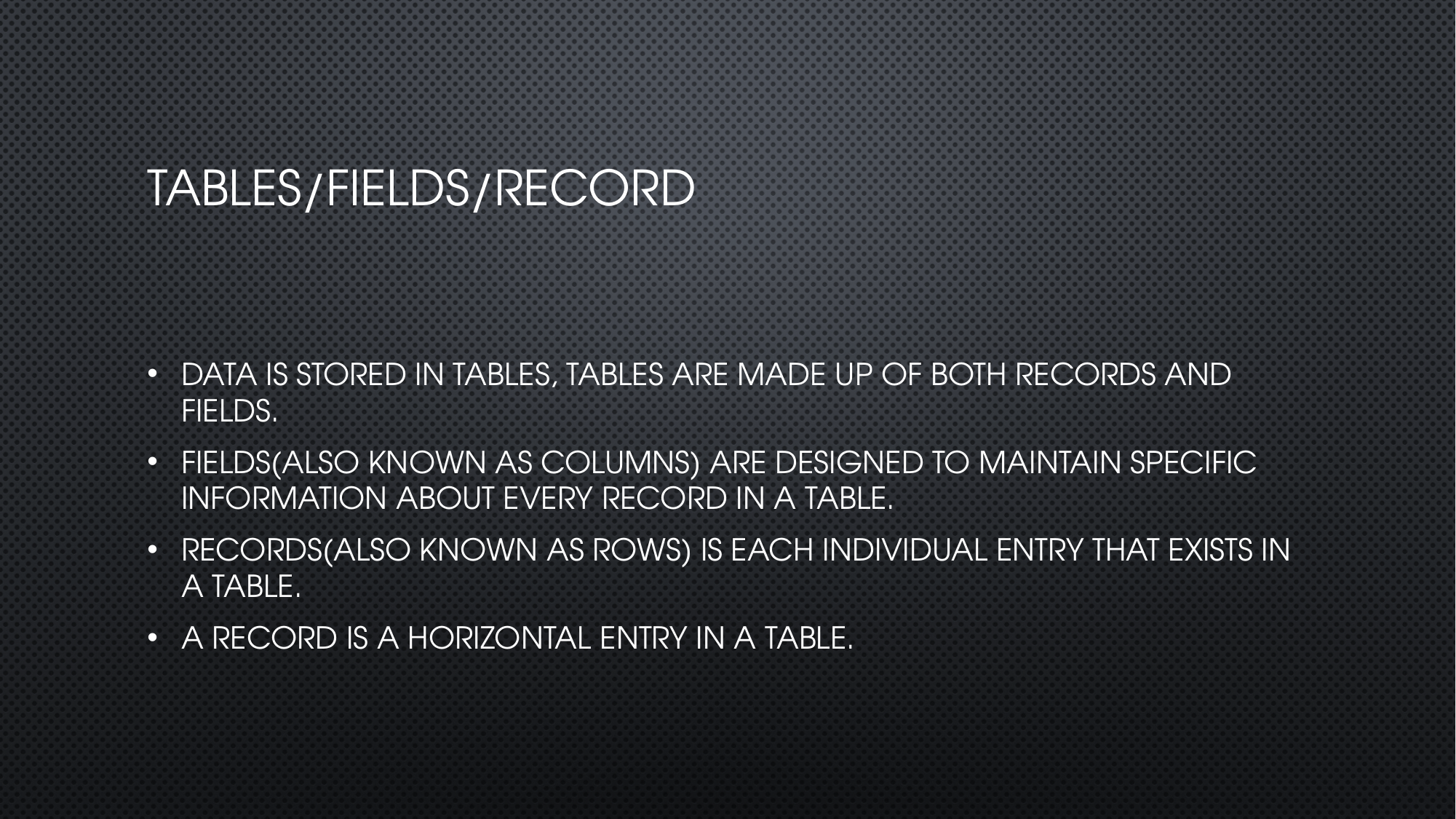

# Tables/Fields/Record
Data is stored in tables, tables are made up of both Records and Fields.
Fields(also known as Columns) are designed to maintain specific information about every record in a table.
Records(Also known as Rows) is each individual entry that exists in a table.
A Record is a horizontal entry in a table.